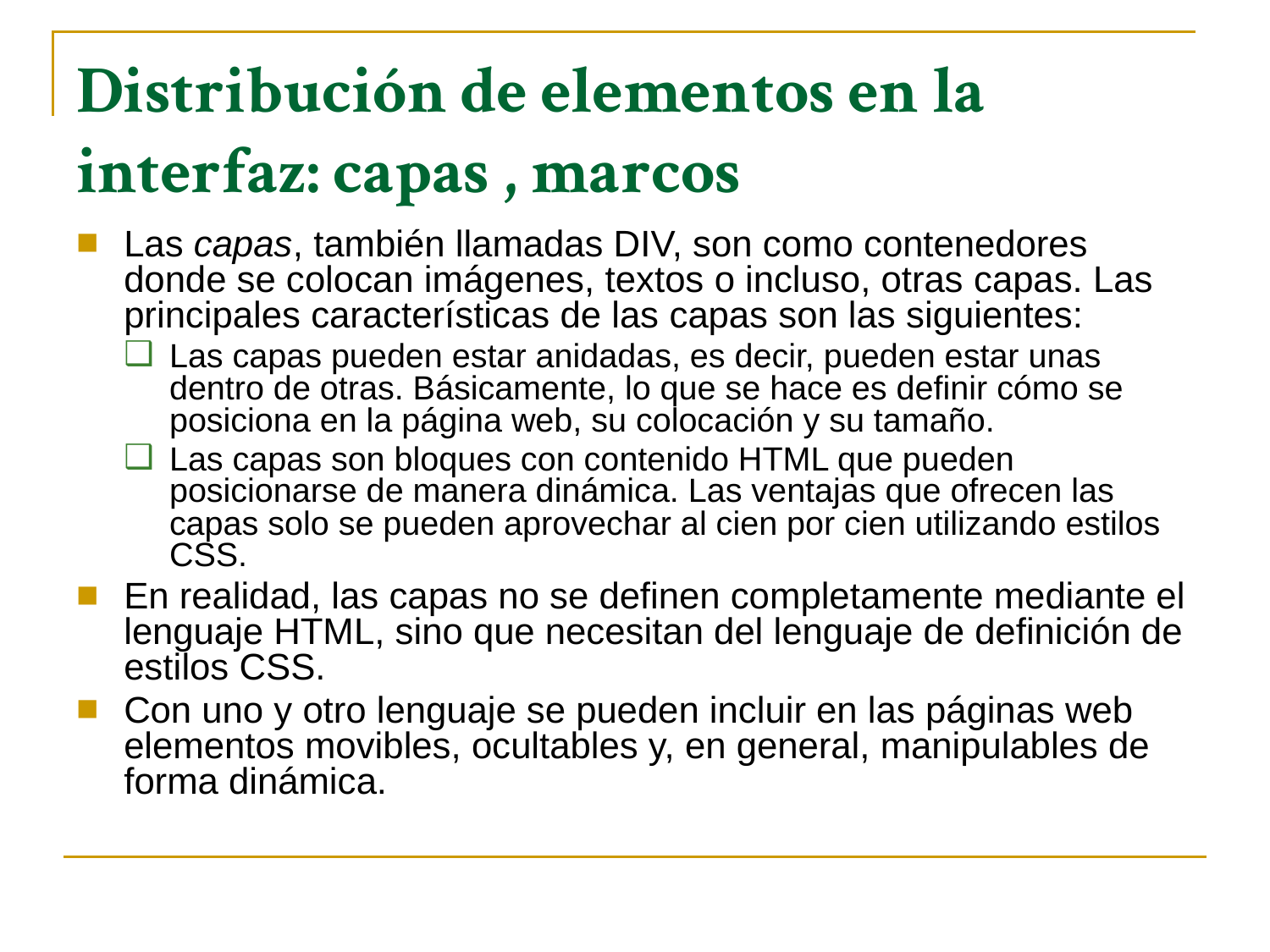

# Distribución de elementos en la interfaz: capas , marcos
Las capas, también llamadas DIV, son como contenedores donde se colocan imágenes, textos o incluso, otras capas. Las principales características de las capas son las siguientes:
Las capas pueden estar anidadas, es decir, pueden estar unas dentro de otras. Básicamente, lo que se hace es definir cómo se posiciona en la página web, su colocación y su tamaño.
Las capas son bloques con contenido HTML que pueden posicionarse de manera dinámica. Las ventajas que ofrecen las capas solo se pueden aprovechar al cien por cien utilizando estilos CSS.
En realidad, las capas no se definen completamente mediante el lenguaje HTML, sino que necesitan del lenguaje de definición de estilos CSS.
Con uno y otro lenguaje se pueden incluir en las páginas web elementos movibles, ocultables y, en general, manipulables de forma dinámica.